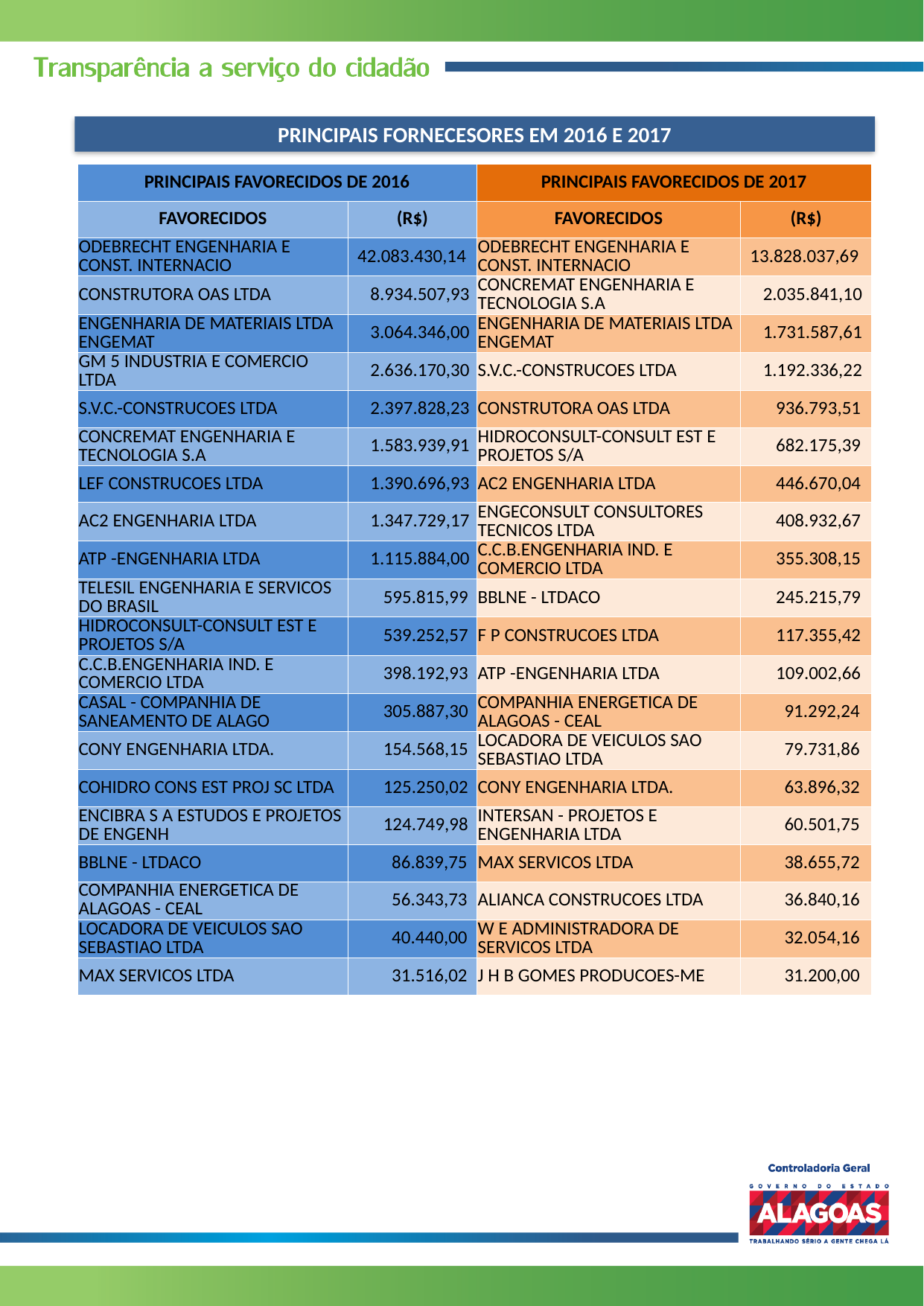

PRINCIPAIS FORNECESORES EM 2016 E 2017
| PRINCIPAIS FAVORECIDOS DE 2016 |  | PRINCIPAIS FAVORECIDOS DE 2017 |  |
| --- | --- | --- | --- |
| FAVORECIDOS | (R$) | FAVORECIDOS | (R$) |
| ODEBRECHT ENGENHARIA E CONST. INTERNACIO | 42.083.430,14 | ODEBRECHT ENGENHARIA E CONST. INTERNACIO | 13.828.037,69 |
| CONSTRUTORA OAS LTDA | 8.934.507,93 | CONCREMAT ENGENHARIA E TECNOLOGIA S.A | 2.035.841,10 |
| ENGENHARIA DE MATERIAIS LTDA ENGEMAT | 3.064.346,00 | ENGENHARIA DE MATERIAIS LTDA ENGEMAT | 1.731.587,61 |
| GM 5 INDUSTRIA E COMERCIO LTDA | 2.636.170,30 | S.V.C.-CONSTRUCOES LTDA | 1.192.336,22 |
| S.V.C.-CONSTRUCOES LTDA | 2.397.828,23 | CONSTRUTORA OAS LTDA | 936.793,51 |
| CONCREMAT ENGENHARIA E TECNOLOGIA S.A | 1.583.939,91 | HIDROCONSULT-CONSULT EST E PROJETOS S/A | 682.175,39 |
| LEF CONSTRUCOES LTDA | 1.390.696,93 | AC2 ENGENHARIA LTDA | 446.670,04 |
| AC2 ENGENHARIA LTDA | 1.347.729,17 | ENGECONSULT CONSULTORES TECNICOS LTDA | 408.932,67 |
| ATP -ENGENHARIA LTDA | 1.115.884,00 | C.C.B.ENGENHARIA IND. E COMERCIO LTDA | 355.308,15 |
| TELESIL ENGENHARIA E SERVICOS DO BRASIL | 595.815,99 | BBLNE - LTDACO | 245.215,79 |
| HIDROCONSULT-CONSULT EST E PROJETOS S/A | 539.252,57 | F P CONSTRUCOES LTDA | 117.355,42 |
| C.C.B.ENGENHARIA IND. E COMERCIO LTDA | 398.192,93 | ATP -ENGENHARIA LTDA | 109.002,66 |
| CASAL - COMPANHIA DE SANEAMENTO DE ALAGO | 305.887,30 | COMPANHIA ENERGETICA DE ALAGOAS - CEAL | 91.292,24 |
| CONY ENGENHARIA LTDA. | 154.568,15 | LOCADORA DE VEICULOS SAO SEBASTIAO LTDA | 79.731,86 |
| COHIDRO CONS EST PROJ SC LTDA | 125.250,02 | CONY ENGENHARIA LTDA. | 63.896,32 |
| ENCIBRA S A ESTUDOS E PROJETOS DE ENGENH | 124.749,98 | INTERSAN - PROJETOS E ENGENHARIA LTDA | 60.501,75 |
| BBLNE - LTDACO | 86.839,75 | MAX SERVICOS LTDA | 38.655,72 |
| COMPANHIA ENERGETICA DE ALAGOAS - CEAL | 56.343,73 | ALIANCA CONSTRUCOES LTDA | 36.840,16 |
| LOCADORA DE VEICULOS SAO SEBASTIAO LTDA | 40.440,00 | W E ADMINISTRADORA DE SERVICOS LTDA | 32.054,16 |
| MAX SERVICOS LTDA | 31.516,02 | J H B GOMES PRODUCOES-ME | 31.200,00 |